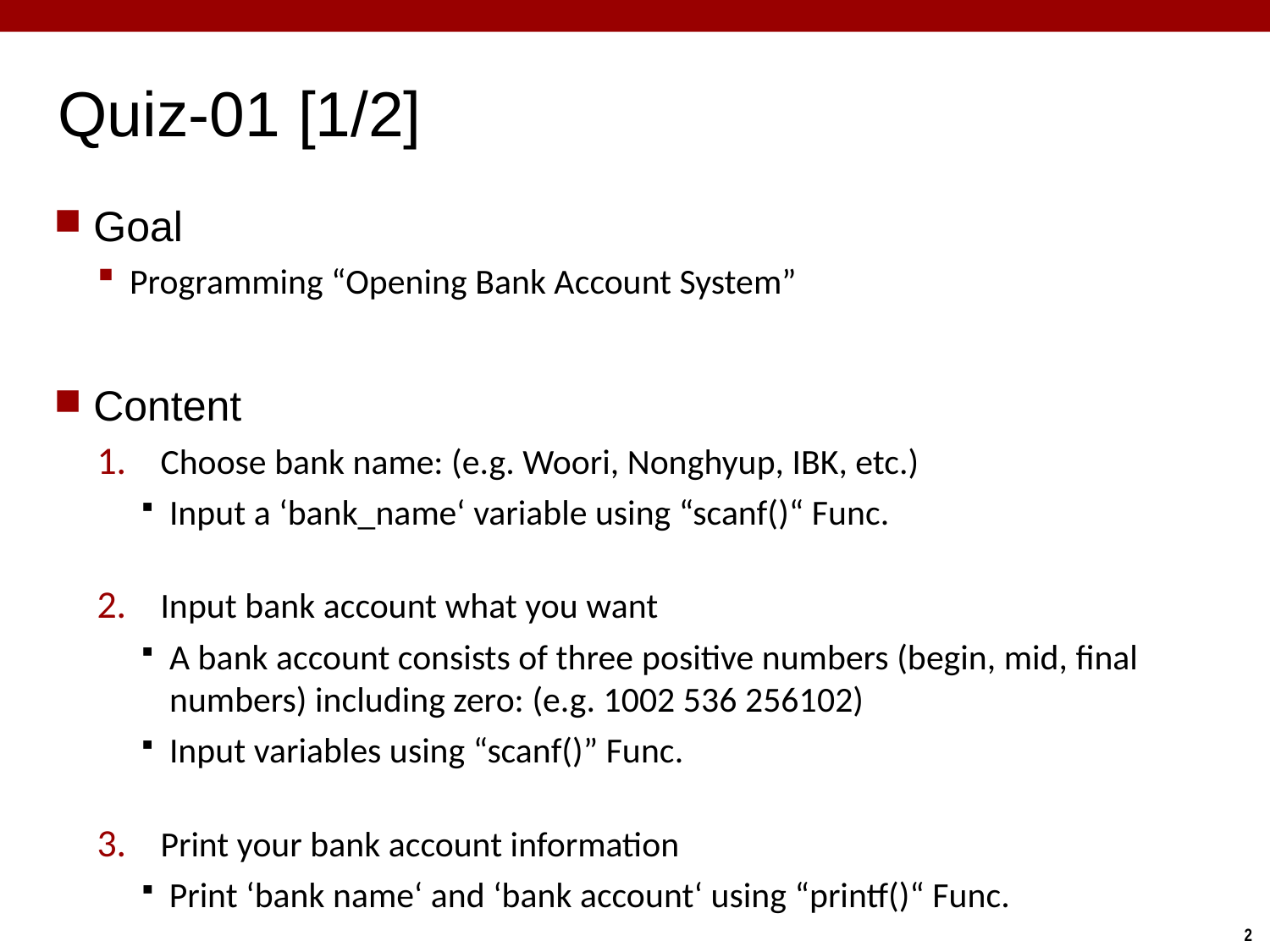

# Quiz-01 [1/2]
Goal
Programming “Opening Bank Account System”

Content
Choose bank name: (e.g. Woori, Nonghyup, IBK, etc.)
Input a ‘bank_name‘ variable using “scanf()“ Func.
Input bank account what you want
A bank account consists of three positive numbers (begin, mid, final numbers) including zero: (e.g. 1002 536 256102)
Input variables using “scanf()” Func.
Print your bank account information
Print ‘bank name‘ and ‘bank account‘ using “printf()“ Func.